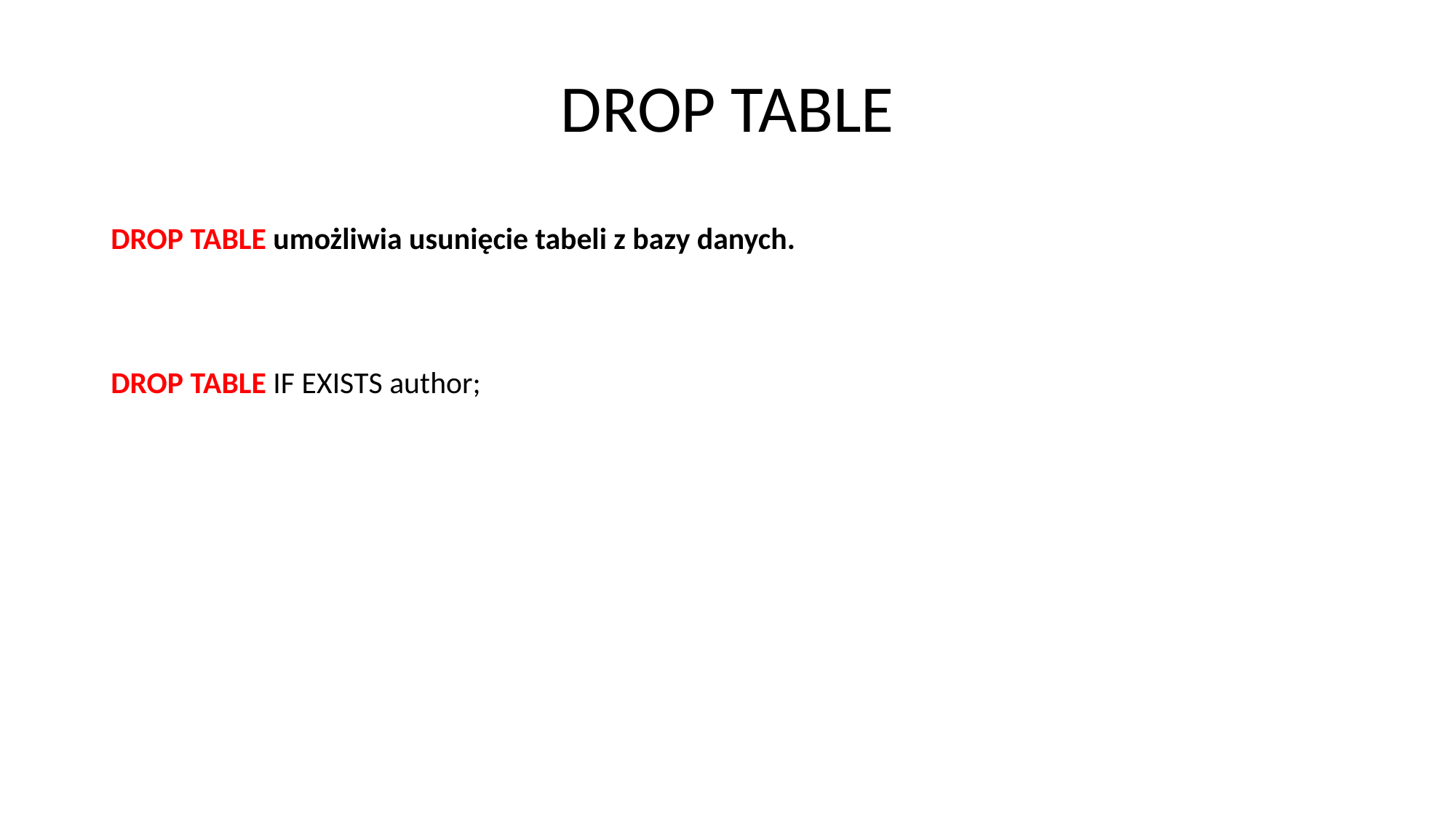

# DROP TABLE
DROP TABLE umożliwia usunięcie tabeli z bazy danych.

DROP TABLE IF EXISTS author;